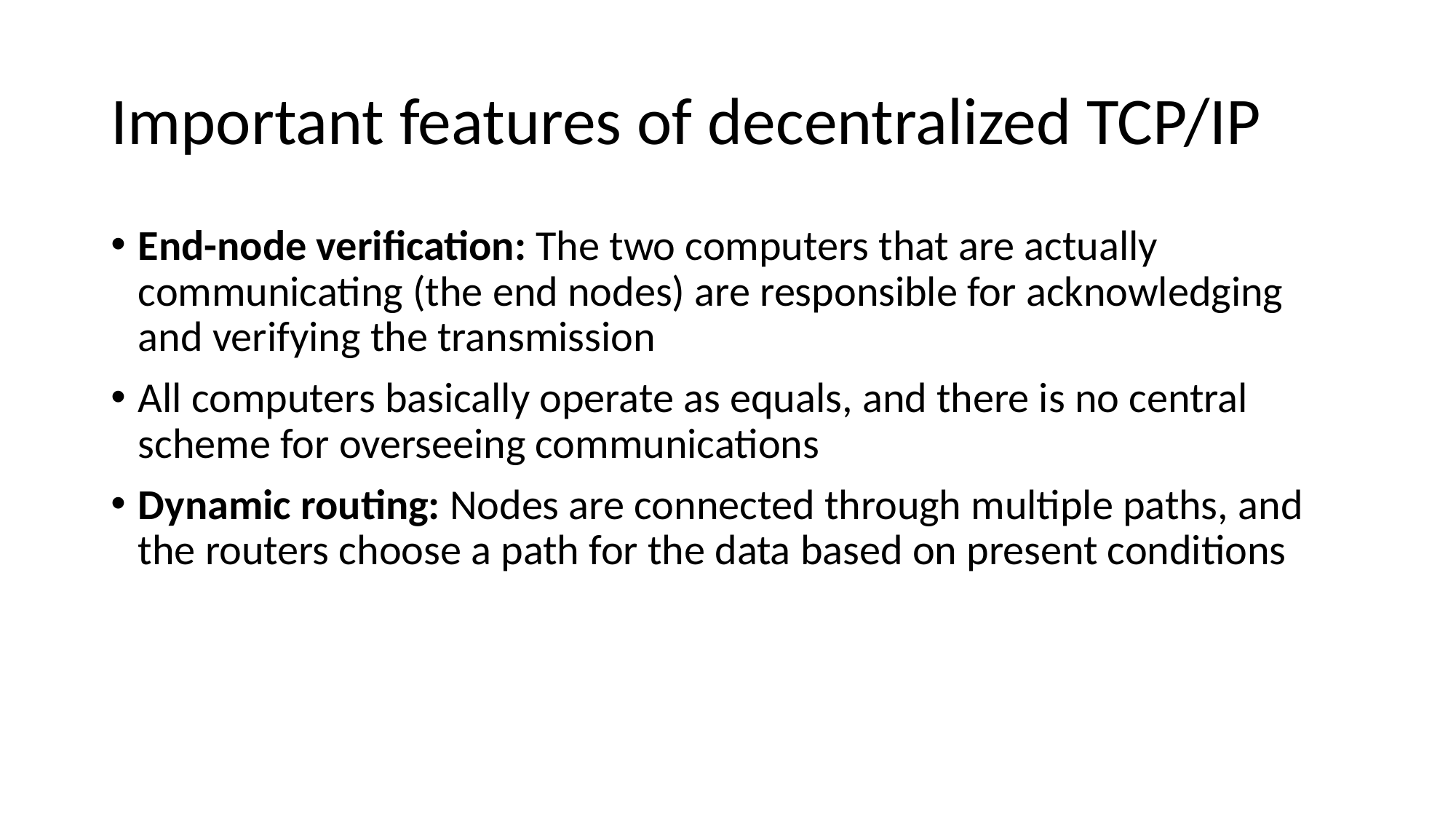

# Important features of decentralized TCP/IP
End-node verification: The two computers that are actually communicating (the end nodes) are responsible for acknowledging and verifying the transmission
All computers basically operate as equals, and there is no central scheme for overseeing communications
Dynamic routing: Nodes are connected through multiple paths, and the routers choose a path for the data based on present conditions